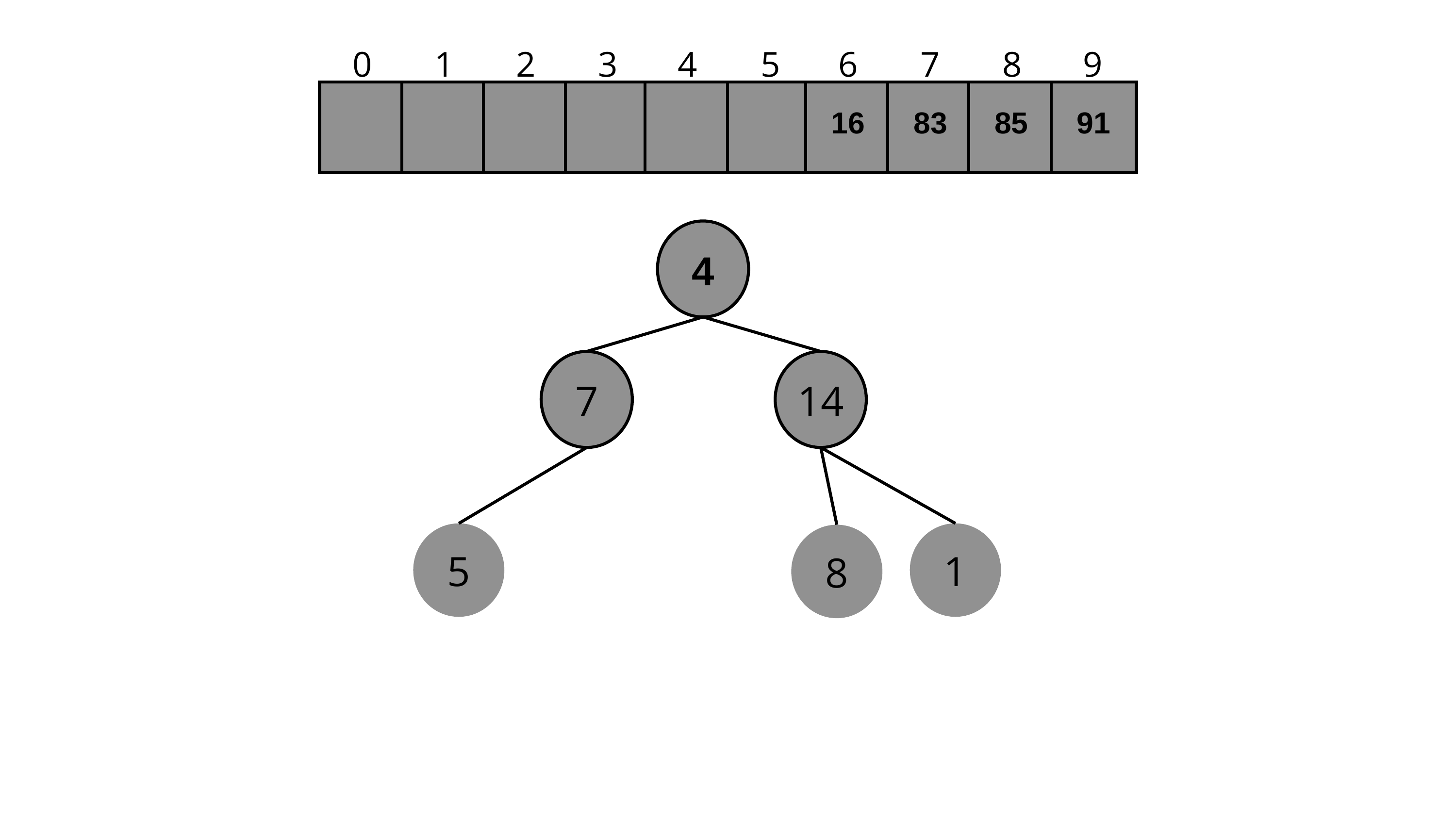

0
1
2
3
4
5
6
7
8
9

16

83

85

91

4

7

14

5

1

8